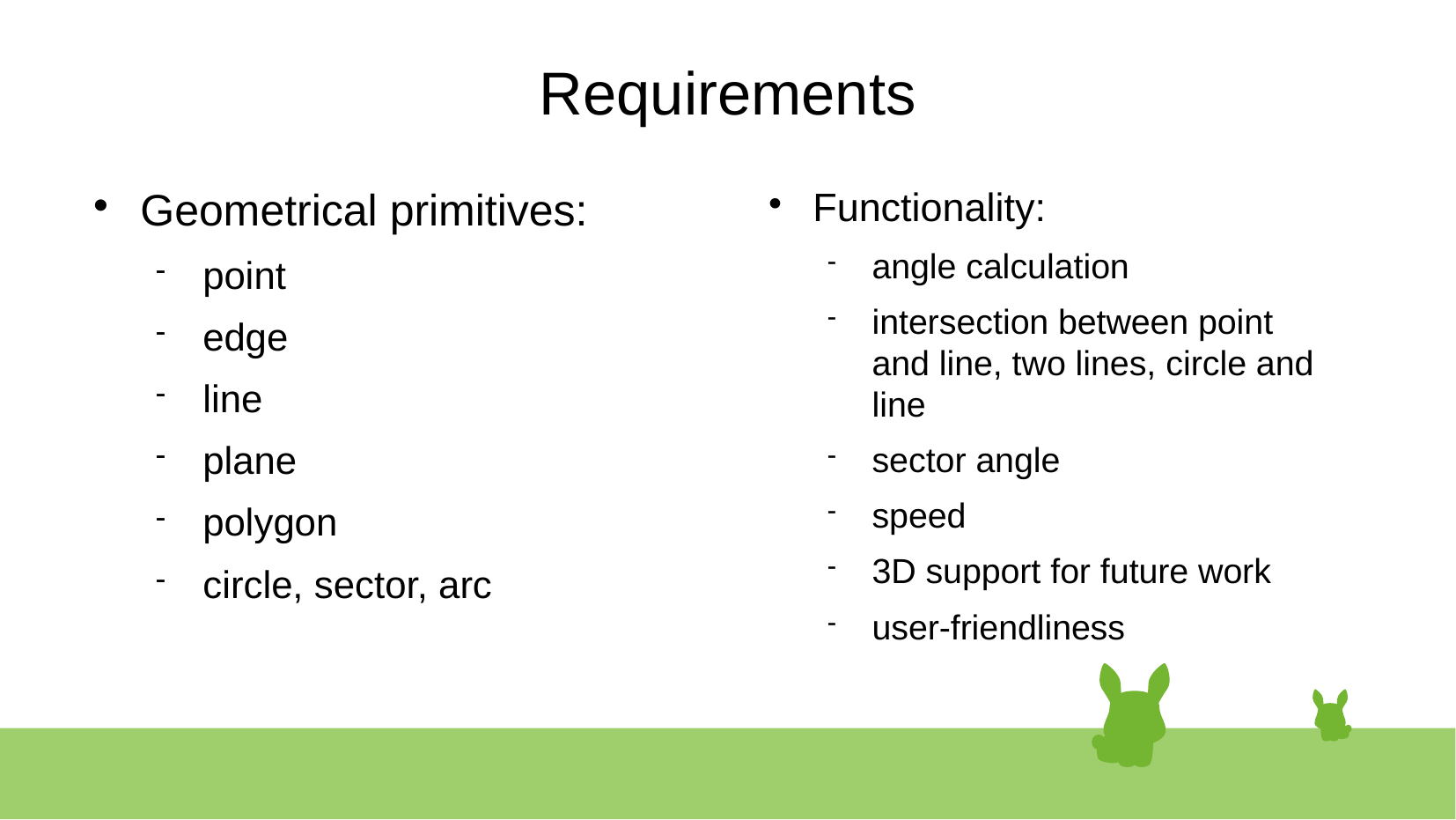

# Requirements
Geometrical primitives:
point
edge
line
plane
polygon
circle, sector, arc
Functionality:
angle calculation
intersection between point and line, two lines, circle and line
sector angle
speed
3D support for future work
user-friendliness